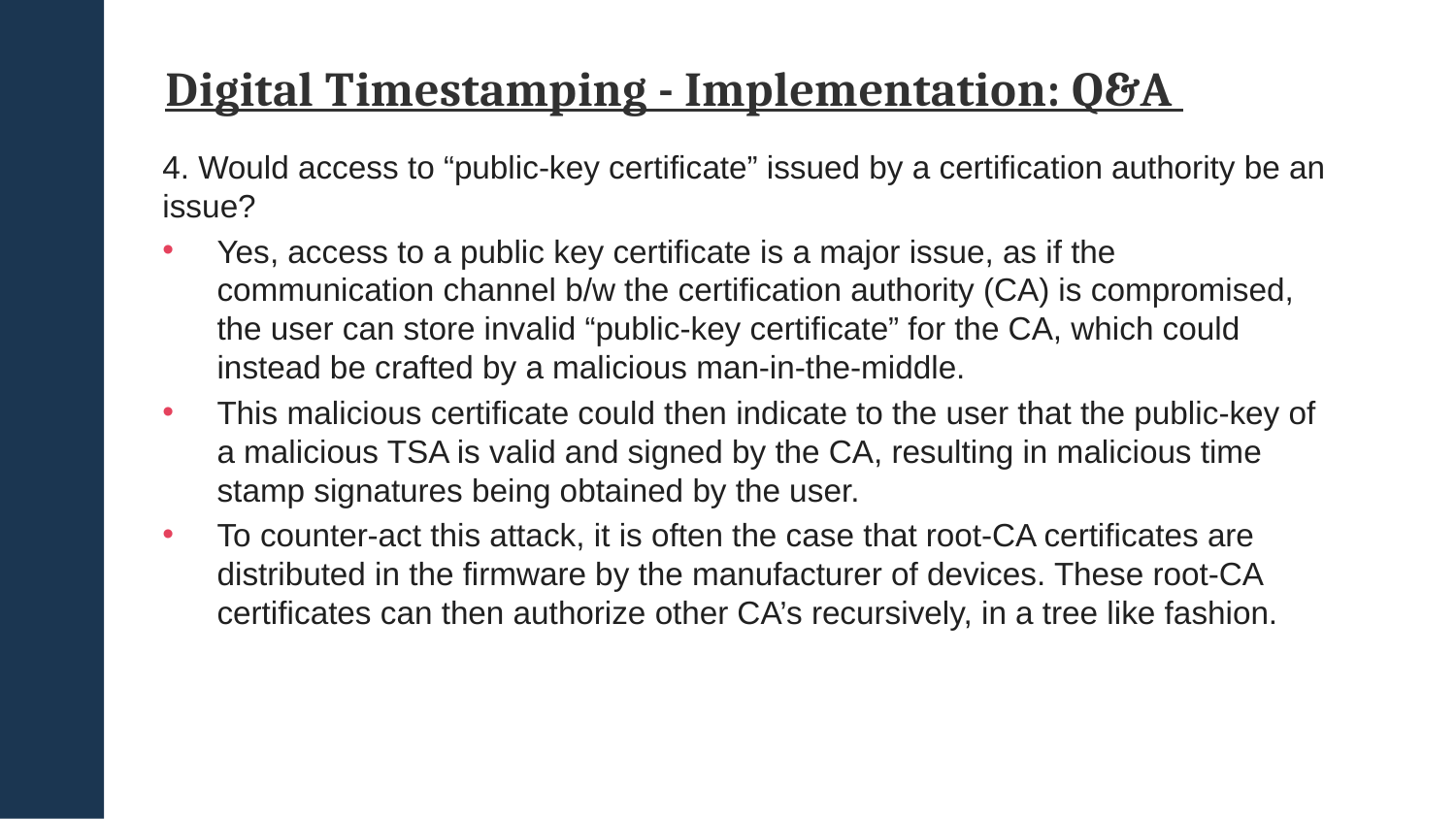

Digital Timestamping - Implementation: Q&A
4. Would access to “public-key certificate” issued by a certification authority be an issue?
Yes, access to a public key certificate is a major issue, as if the communication channel b/w the certification authority (CA) is compromised, the user can store invalid “public-key certificate” for the CA, which could instead be crafted by a malicious man-in-the-middle.
This malicious certificate could then indicate to the user that the public-key of a malicious TSA is valid and signed by the CA, resulting in malicious time stamp signatures being obtained by the user.
To counter-act this attack, it is often the case that root-CA certificates are distributed in the firmware by the manufacturer of devices. These root-CA certificates can then authorize other CA’s recursively, in a tree like fashion.